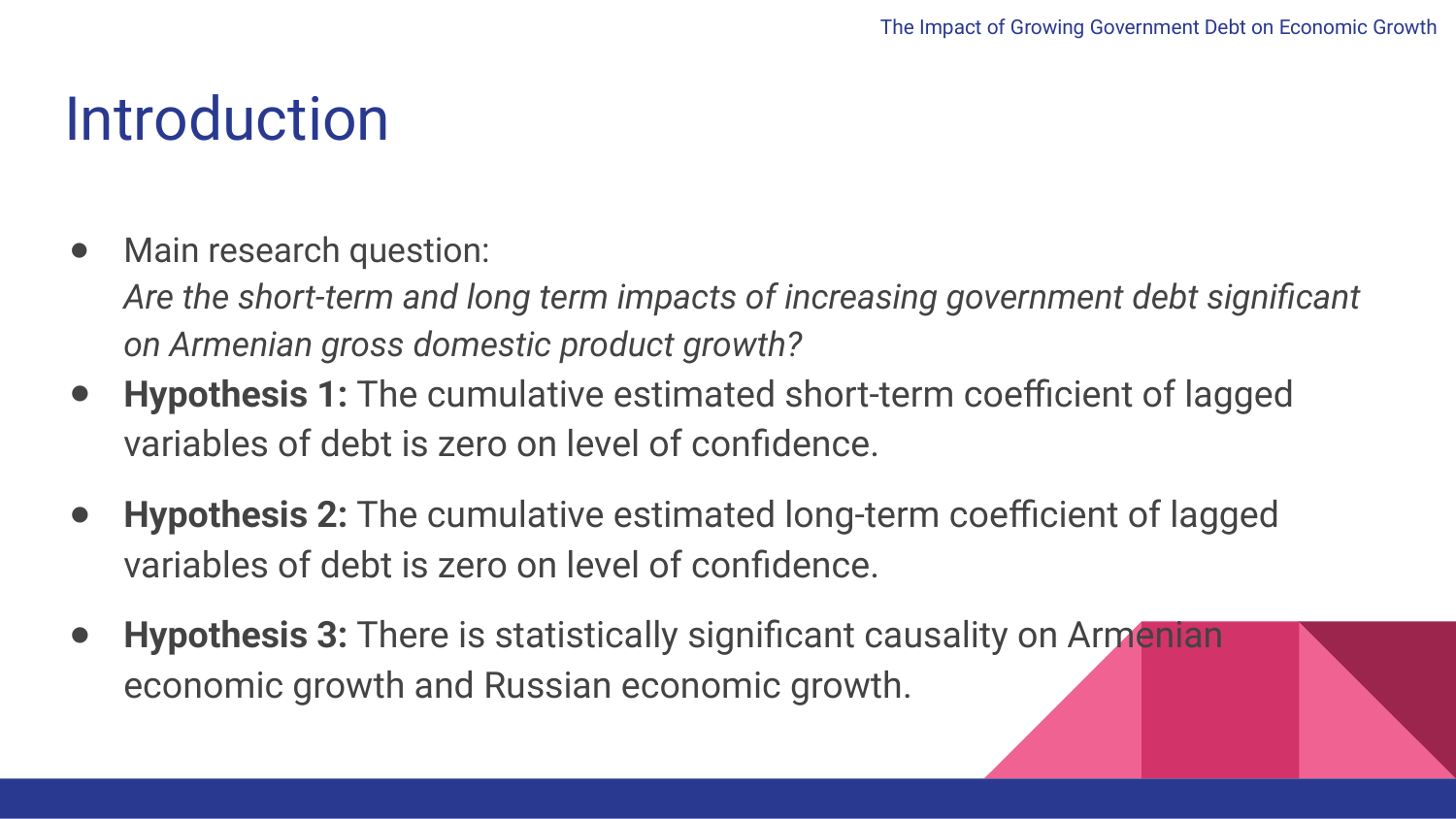

The Impact of Growing Government Debt on Economic Growth
# Introduction
Main research question:
Are the short-term and long term impacts of increasing government debt significant on Armenian gross domestic product growth?
Hypothesis 1: The cumulative estimated short-term coefficient of lagged variables of debt is zero on level of confidence.
Hypothesis 2: The cumulative estimated long-term coefficient of lagged variables of debt is zero on level of confidence.
Hypothesis 3: There is statistically significant causality on Armenian economic growth and Russian economic growth.